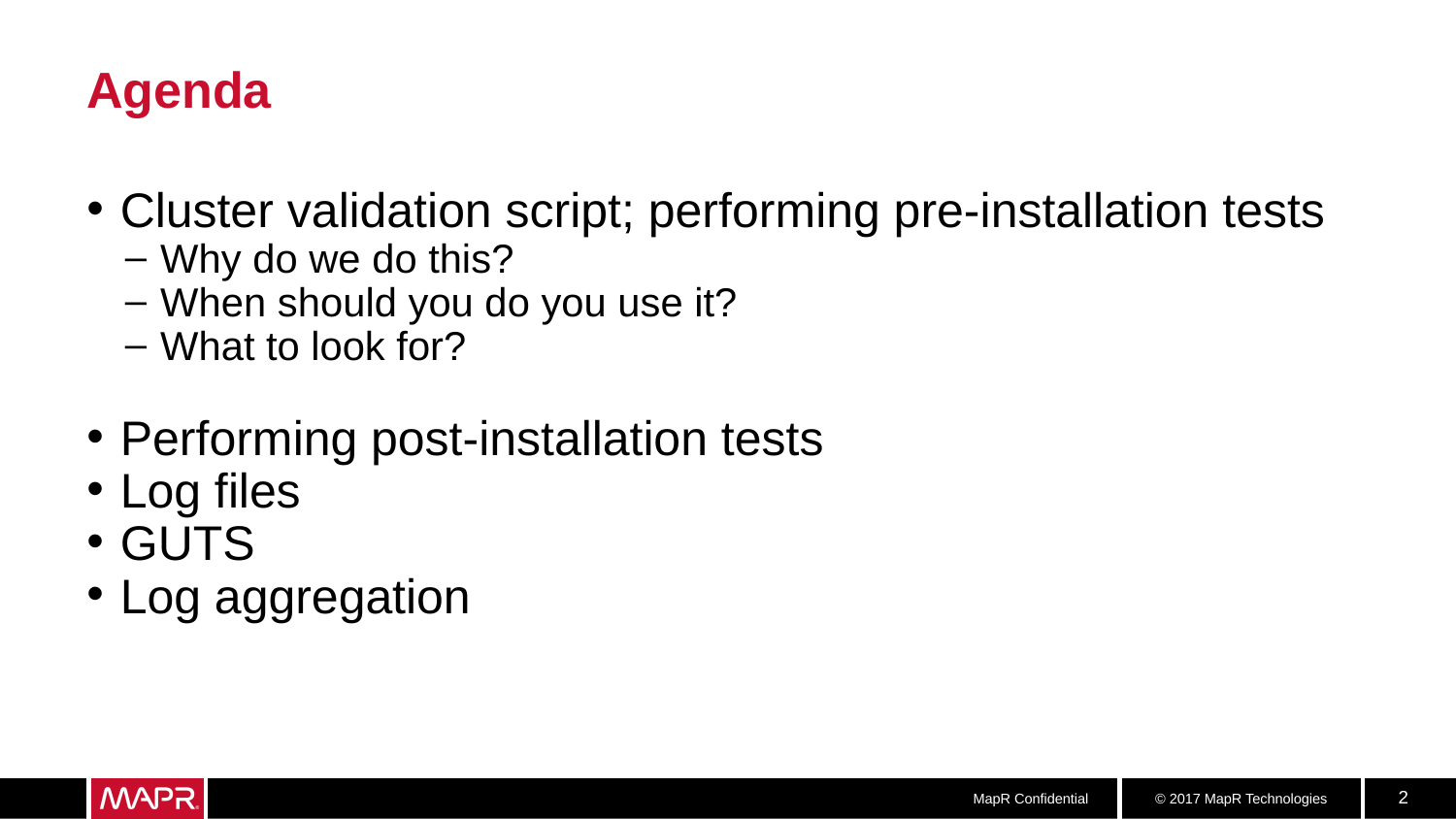

# Agenda

Cluster validation script; performing pre-installation tests
Why do we do this?
When should you do you use it?
What to look for?

Performing post-installation tests
Log files
GUTS
Log aggregation